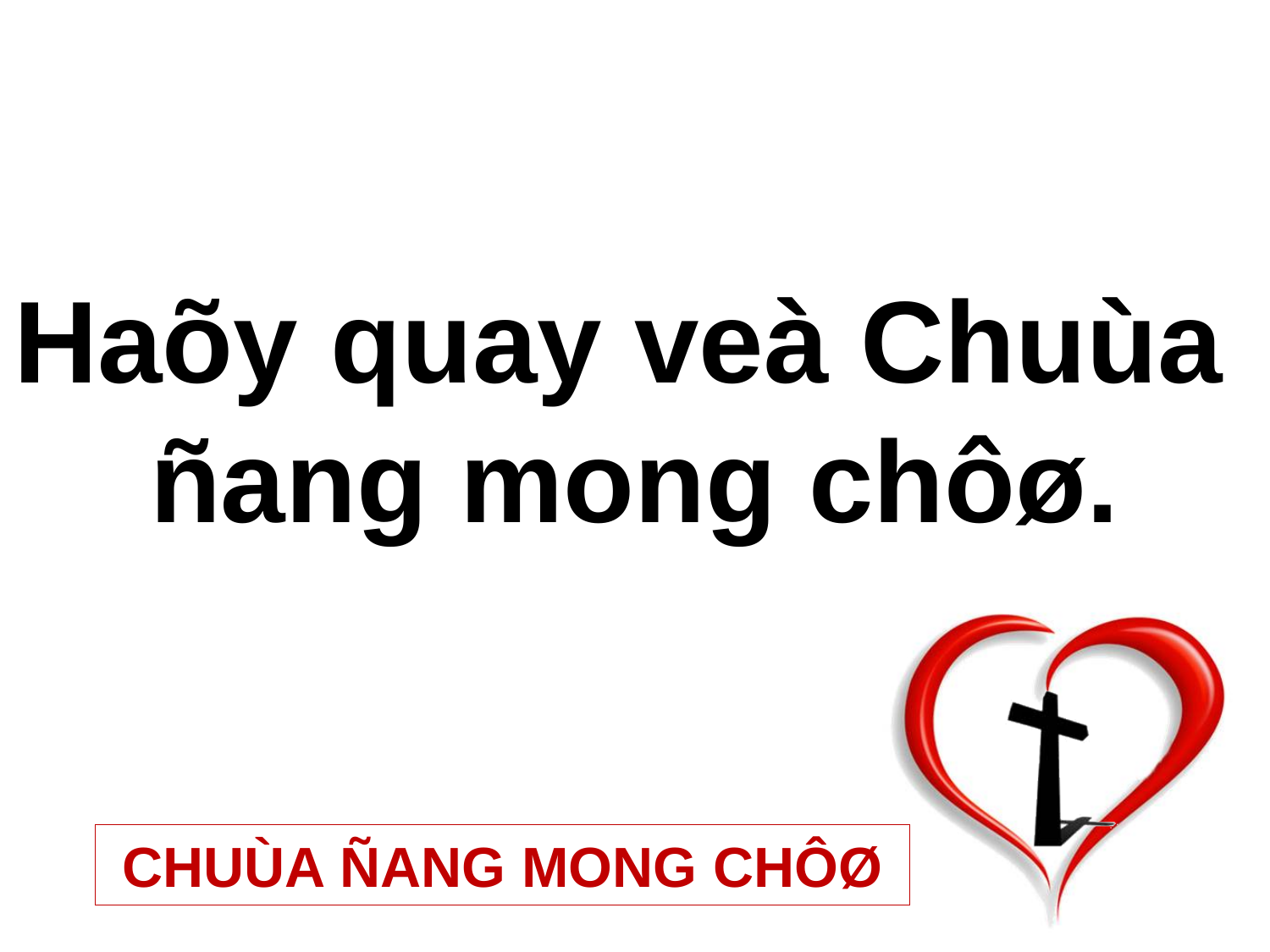

Haõy quay veà Chuùa
ñang mong chôø.
CHUÙA ÑANG MONG CHÔØ